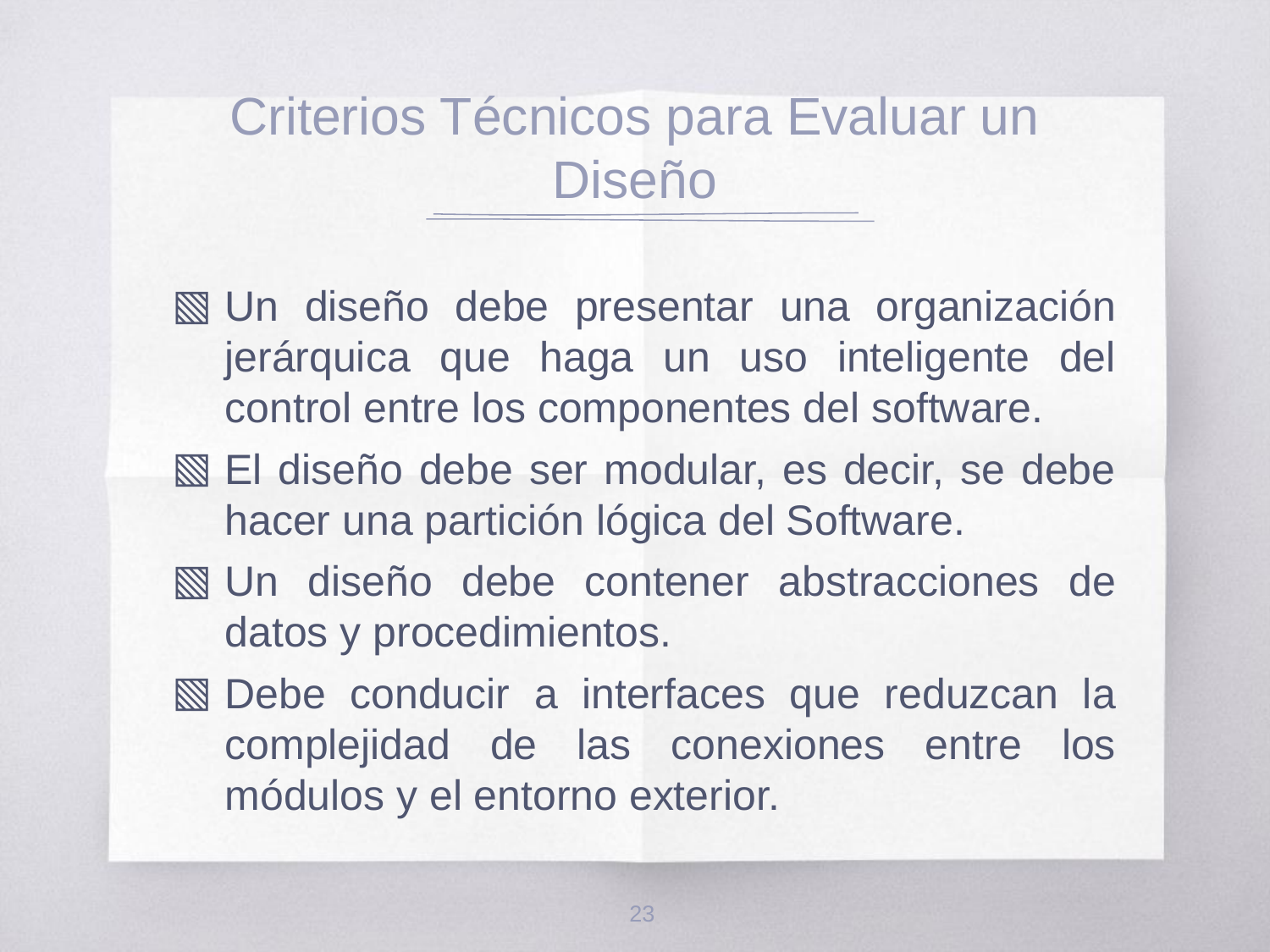

# Criterios Técnicos para Evaluar un Diseño
Un diseño debe presentar una organización jerárquica que haga un uso inteligente del control entre los componentes del software.
El diseño debe ser modular, es decir, se debe hacer una partición lógica del Software.
Un diseño debe contener abstracciones de datos y procedimientos.
Debe conducir a interfaces que reduzcan la complejidad de las conexiones entre los módulos y el entorno exterior.
23